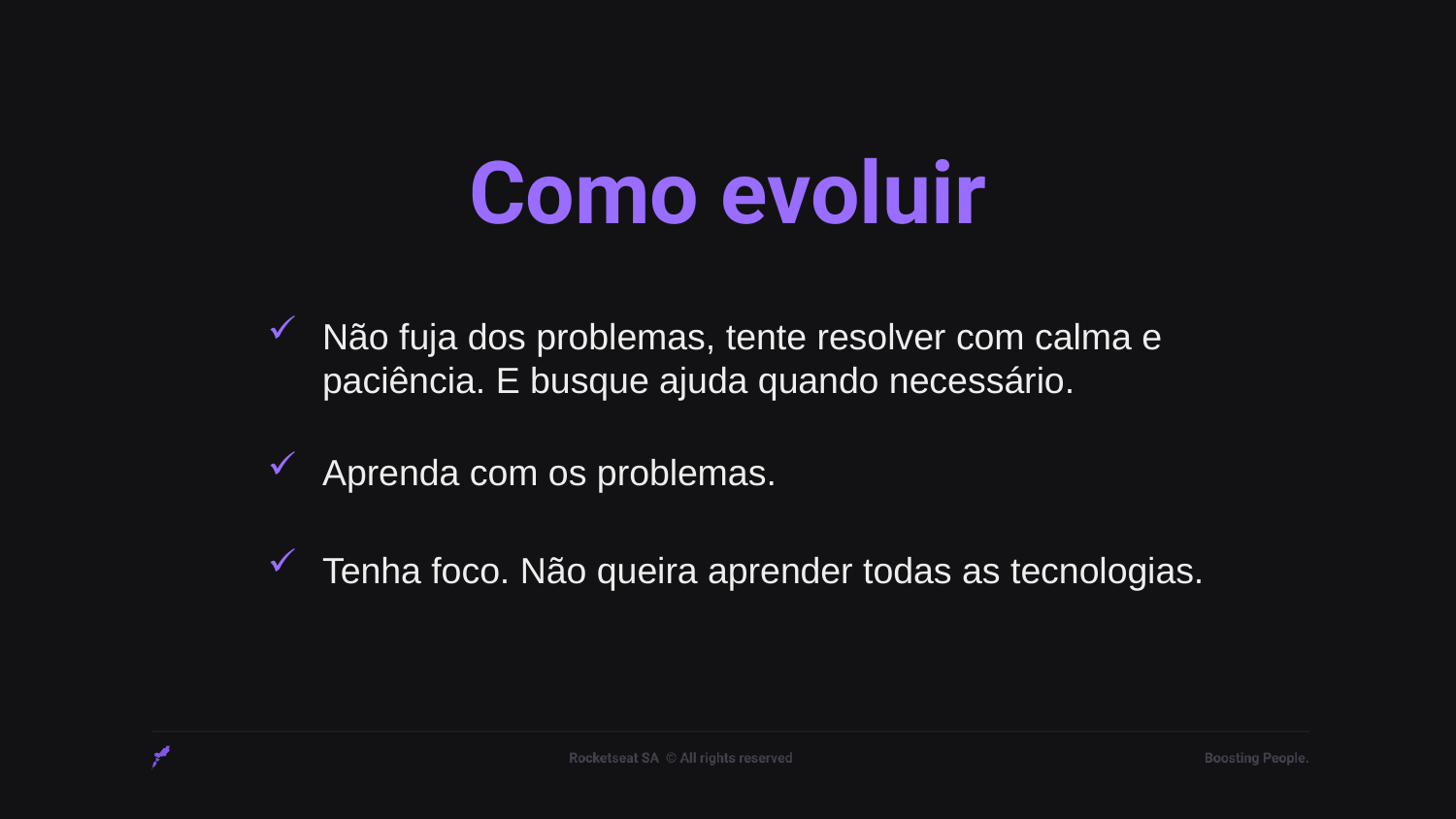

# Como evoluir
Não fuja dos problemas, tente resolver com calma e paciência. E busque ajuda quando necessário.
Aprenda com os problemas.
Tenha foco. Não queira aprender todas as tecnologias.